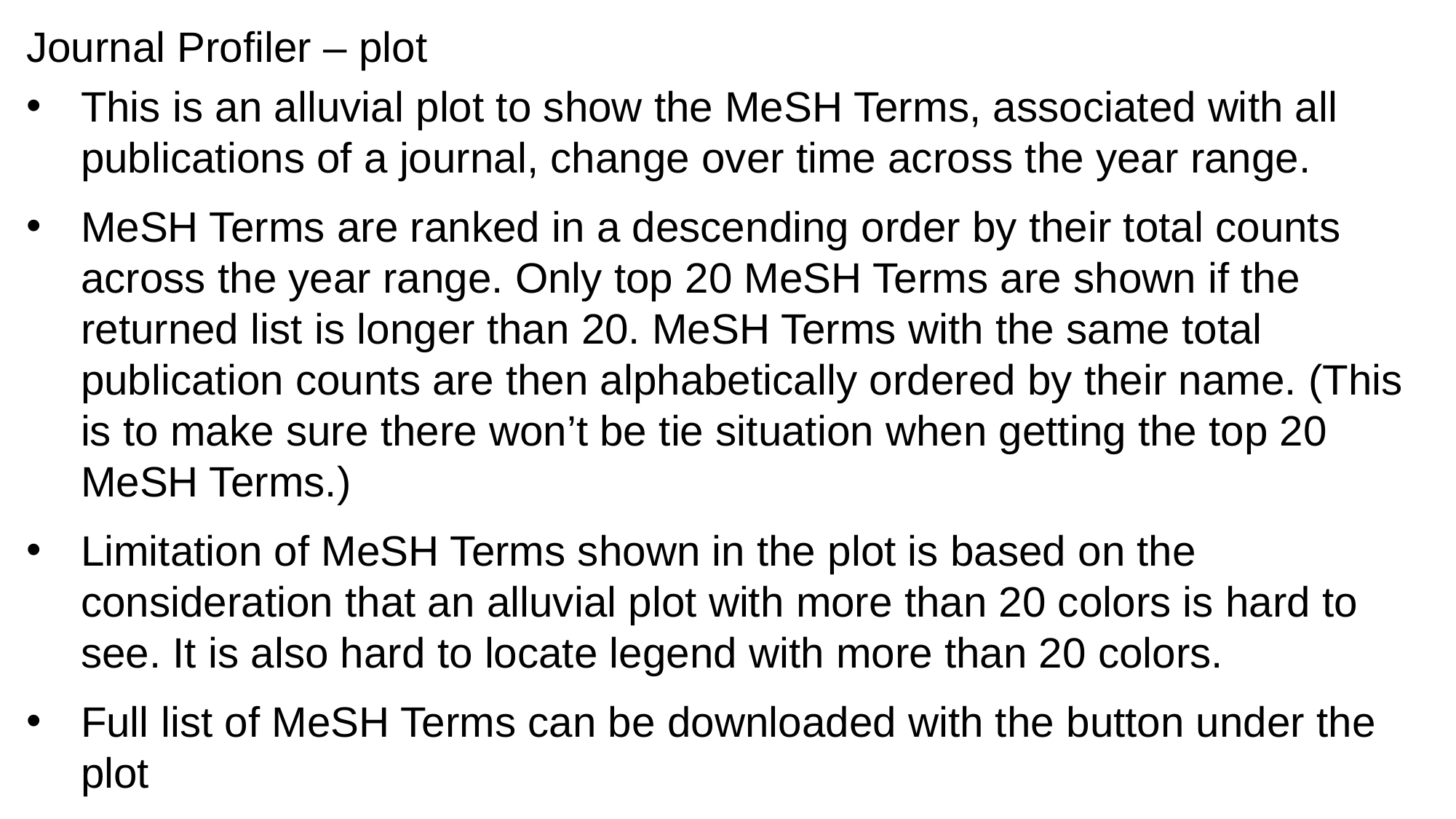

Journal Profiler – plot
This is an alluvial plot to show the MeSH Terms, associated with all publications of a journal, change over time across the year range.
MeSH Terms are ranked in a descending order by their total counts across the year range. Only top 20 MeSH Terms are shown if the returned list is longer than 20. MeSH Terms with the same total publication counts are then alphabetically ordered by their name. (This is to make sure there won’t be tie situation when getting the top 20 MeSH Terms.)
Limitation of MeSH Terms shown in the plot is based on the consideration that an alluvial plot with more than 20 colors is hard to see. It is also hard to locate legend with more than 20 colors.
Full list of MeSH Terms can be downloaded with the button under the plot